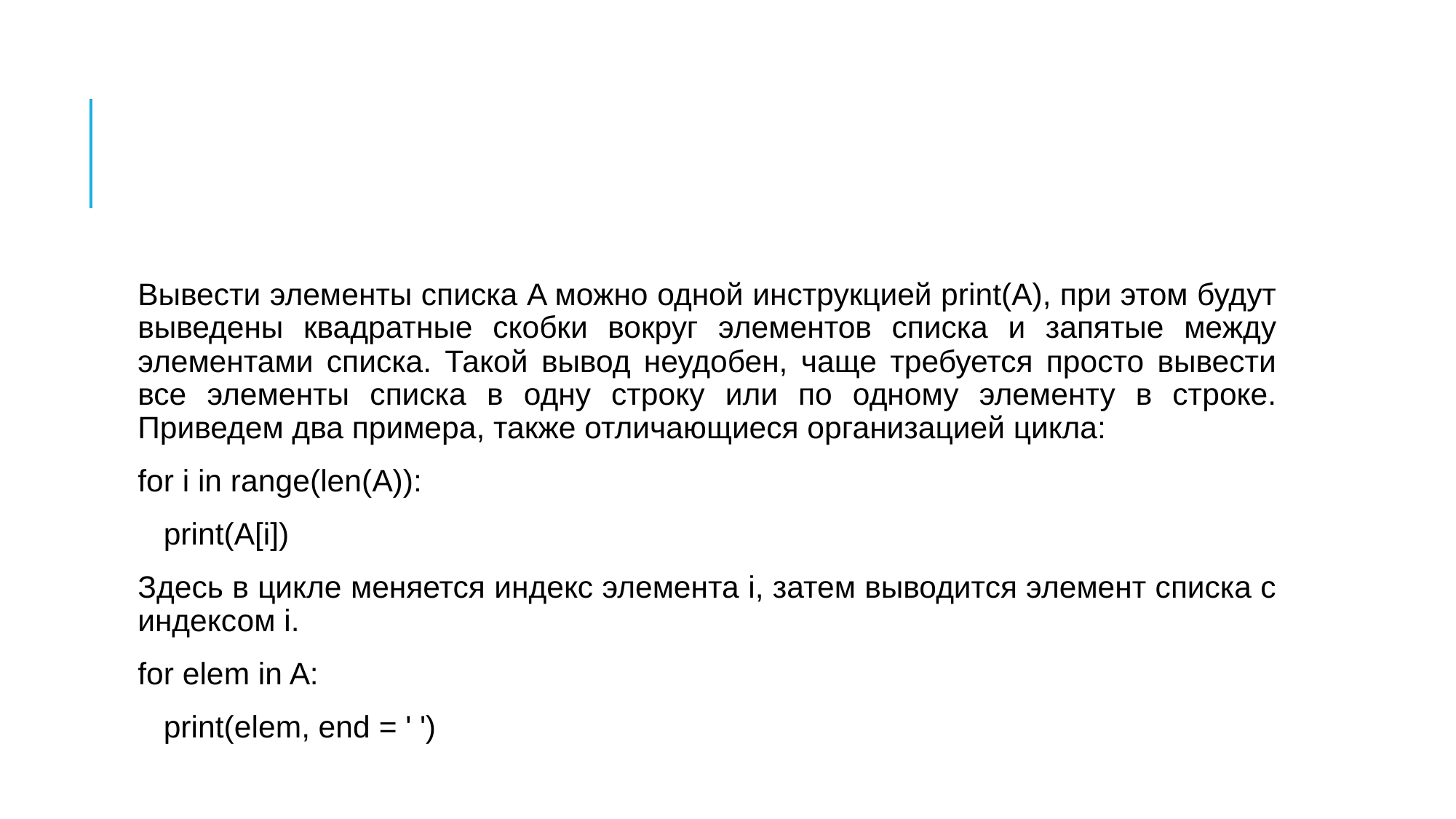

#
Вывести элементы списка A можно одной инструкцией print(A), при этом будут выведены квадратные скобки вокруг элементов списка и запятые между элементами списка. Такой вывод неудобен, чаще требуется просто вывести все элементы списка в одну строку или по одному элементу в строке. Приведем два примера, также отличающиеся организацией цикла:
for i in range(len(A)):
   print(A[i])
Здесь в цикле меняется индекс элемента i, затем выводится элемент списка с индексом i.
for elem in A:
   print(elem, end = ' ')